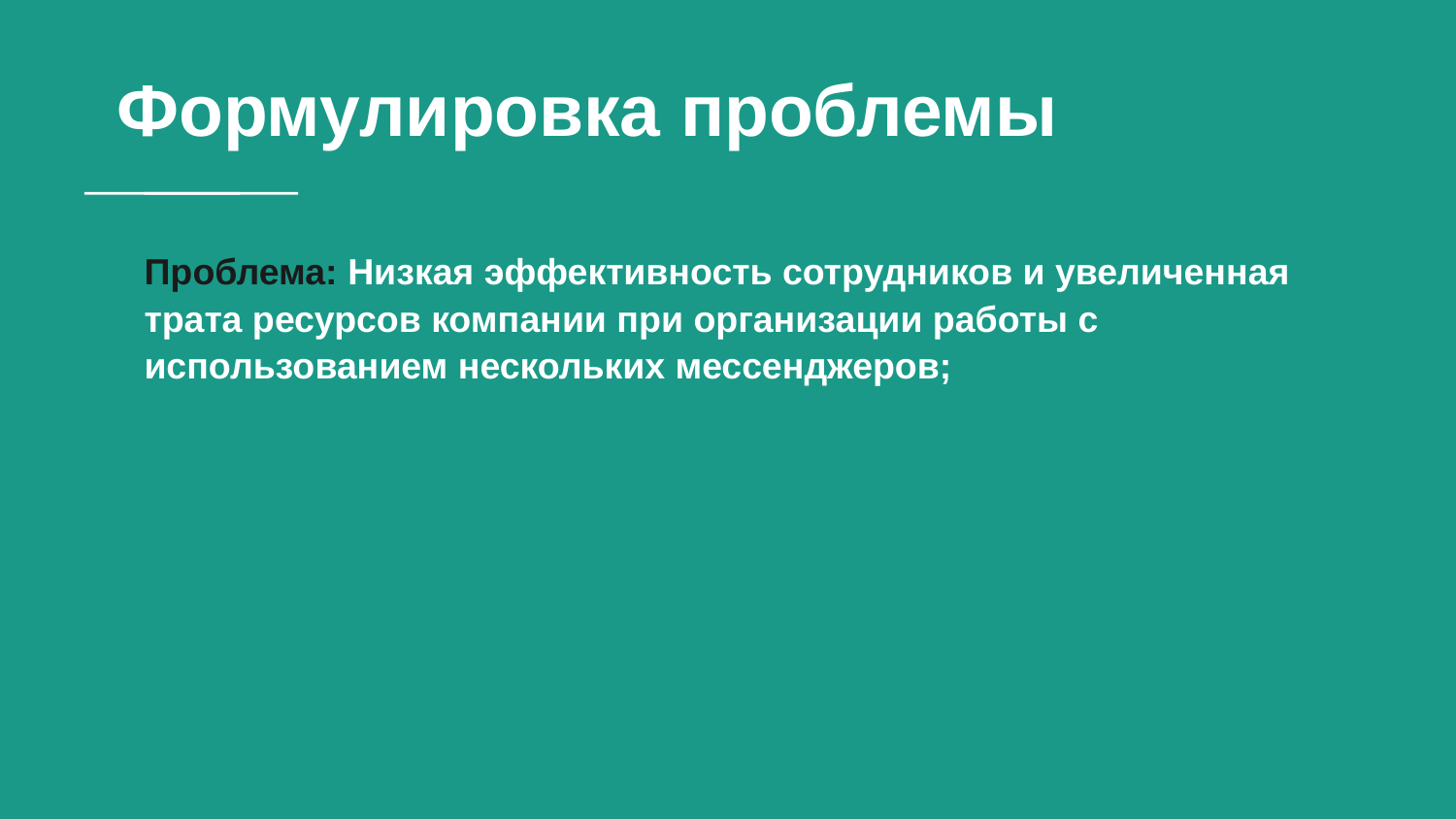

# Формулировка проблемы
Проблема: Низкая эффективность сотрудников и увеличенная трата ресурсов компании при организации работы с использованием нескольких мессенджеров;